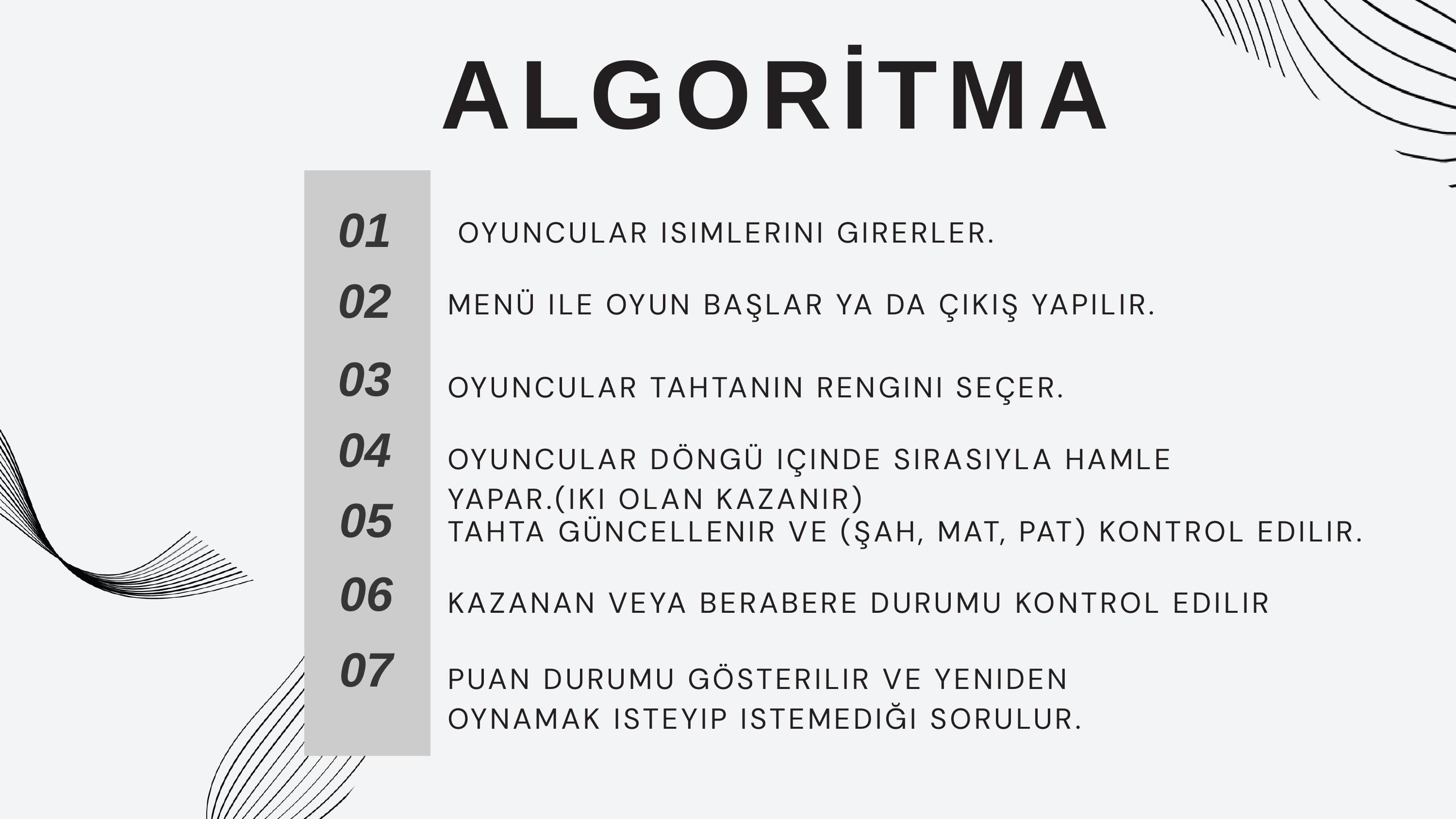

ALGORİTMA

01
 OYUNCULAR ISIMLERINI GIRERLER.
02
MENÜ ILE OYUN BAŞLAR YA DA ÇIKIŞ YAPILIR.
03
OYUNCULAR TAHTANIN RENGINI SEÇER.
04
OYUNCULAR DÖNGÜ IÇINDE SIRASIYLA HAMLE YAPAR.(IKI OLAN KAZANIR)

05
TAHTA GÜNCELLENIR VE (ŞAH, MAT, PAT) KONTROL EDILIR.

06
KAZANAN VEYA BERABERE DURUMU KONTROL EDILIR
07
PUAN DURUMU GÖSTERILIR VE YENIDEN OYNAMAK ISTEYIP ISTEMEDIĞI SORULUR.